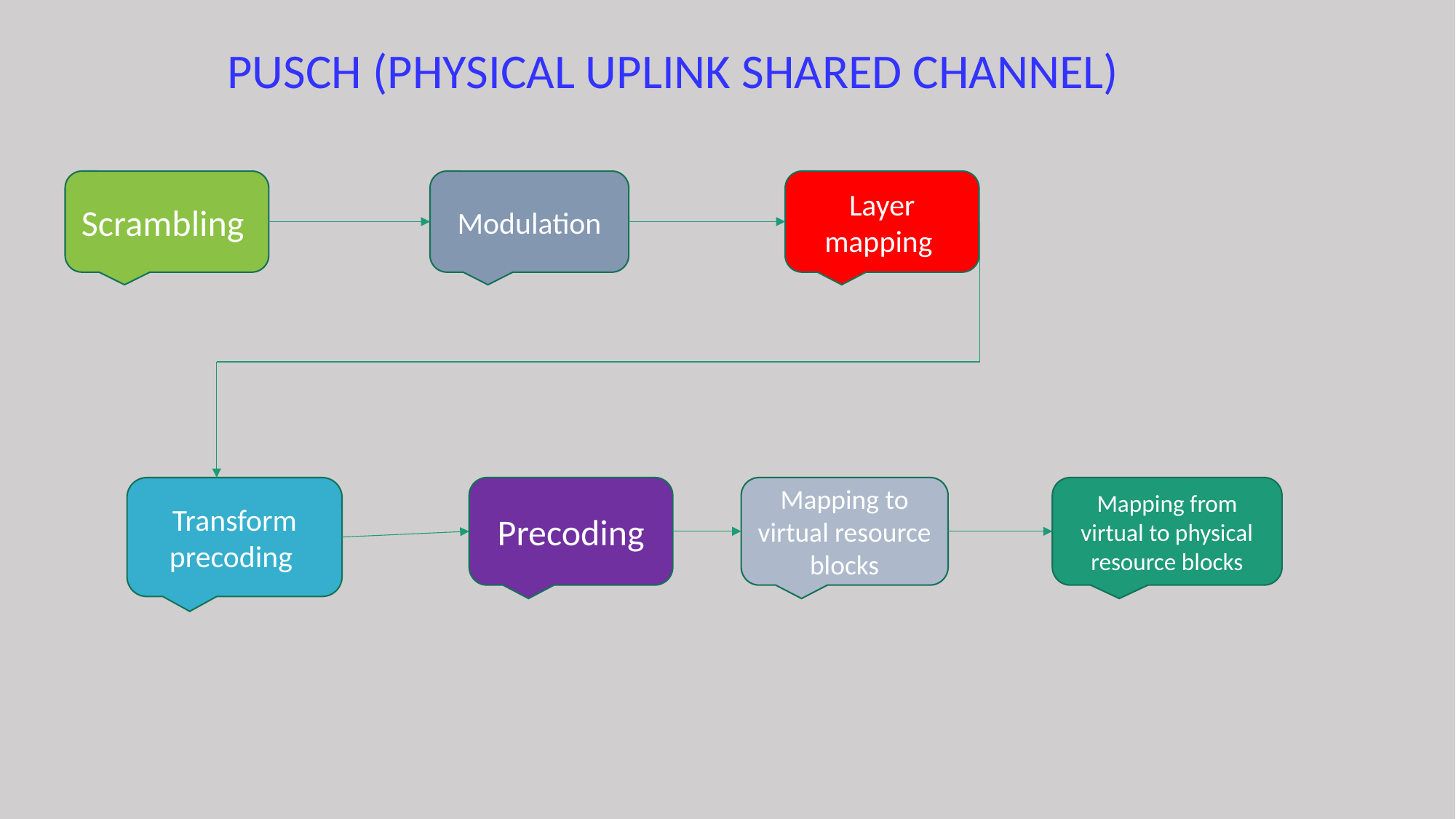

PUSCH (PHYSICAL UPLINK SHARED CHANNEL)
Scrambling
Modulation
Layer mapping
Transform precoding
Precoding
Mapping to virtual resource blocks
Mapping from virtual to physical resource blocks